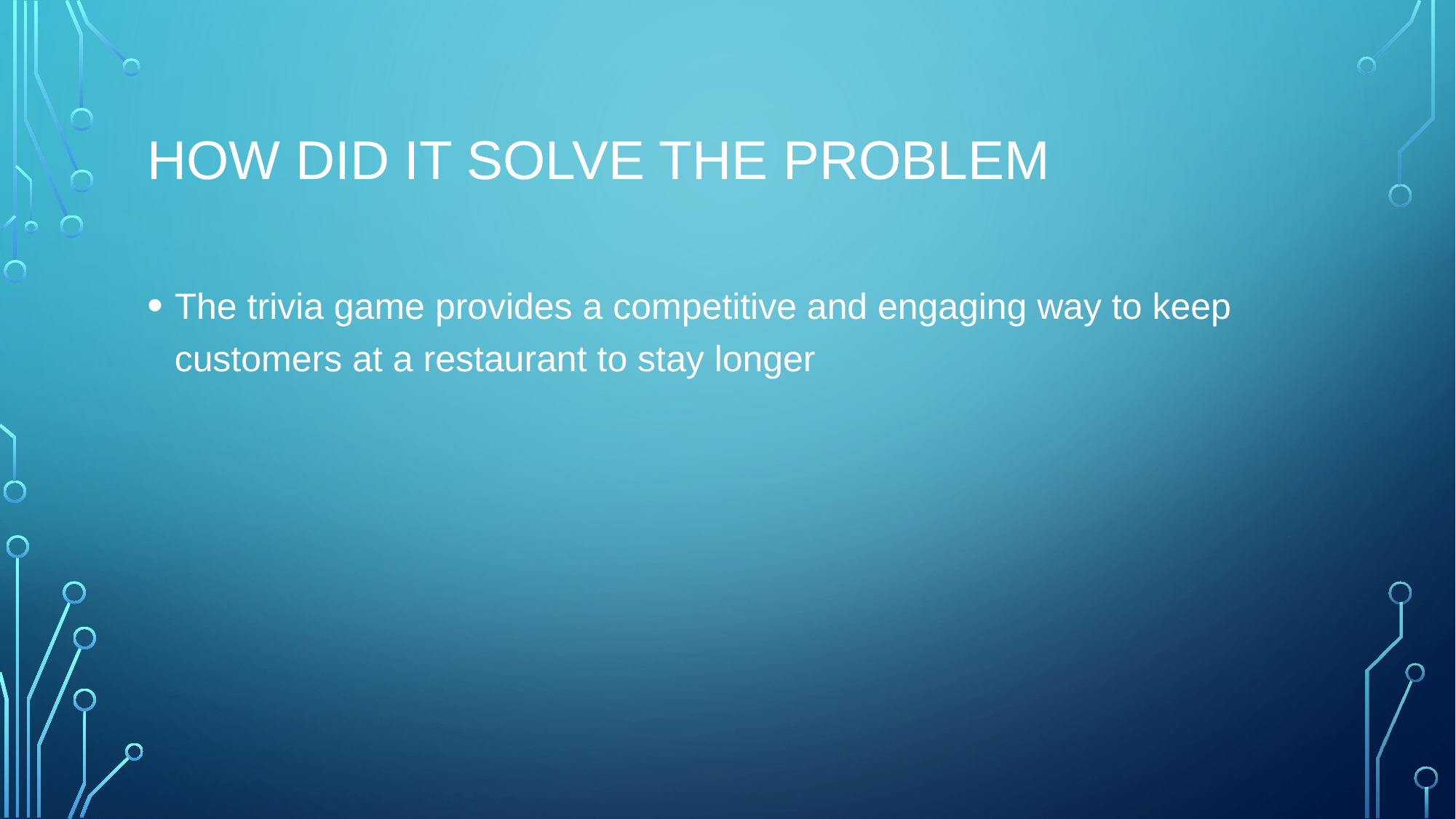

# How did it solve the problem
The trivia game provides a competitive and engaging way to keep customers at a restaurant to stay longer